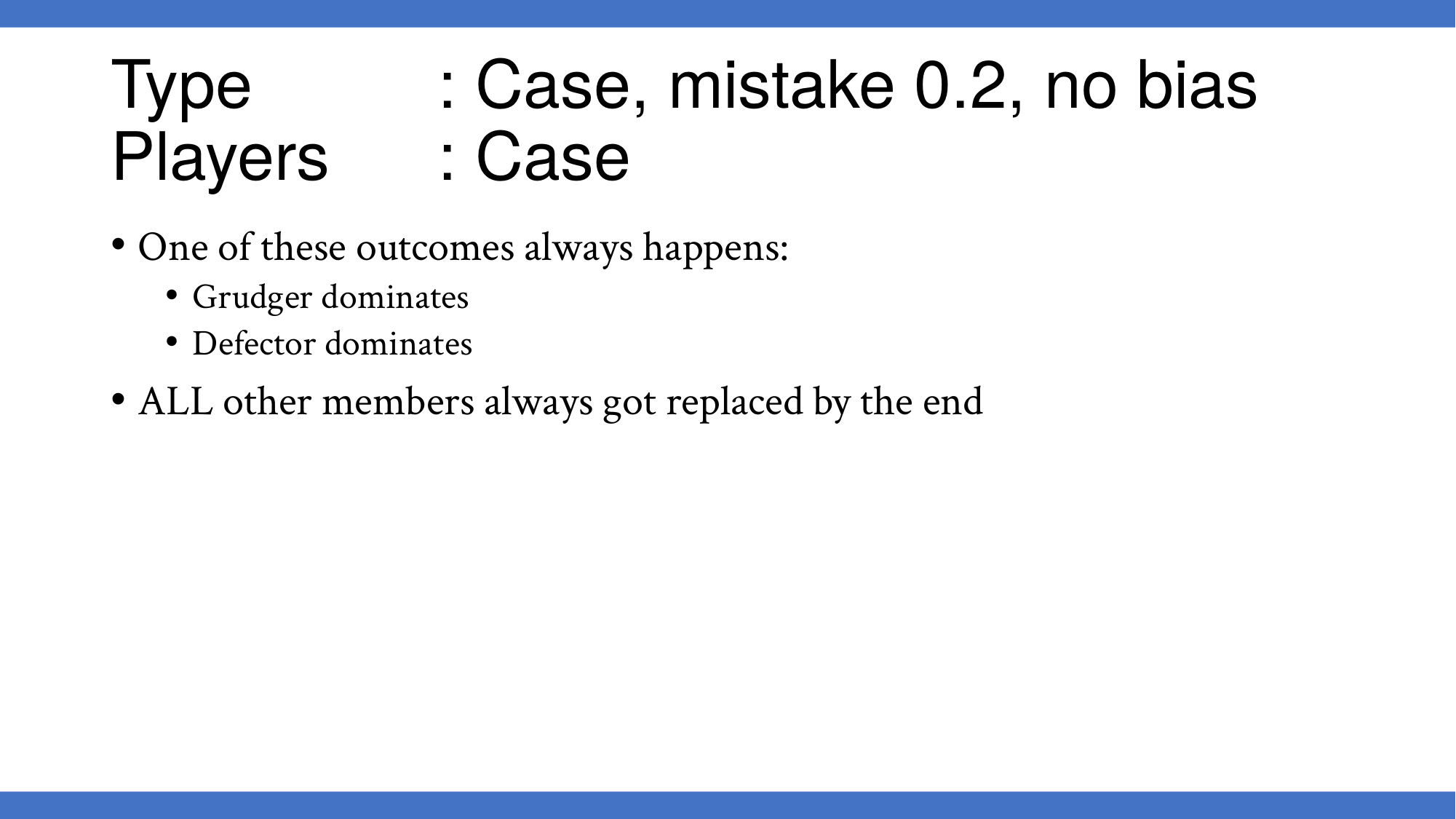

# Type		: Case, mistake 0.2, no bias Players	: Case
One of these outcomes always happens:
Grudger dominates
Defector dominates
ALL other members always got replaced by the end